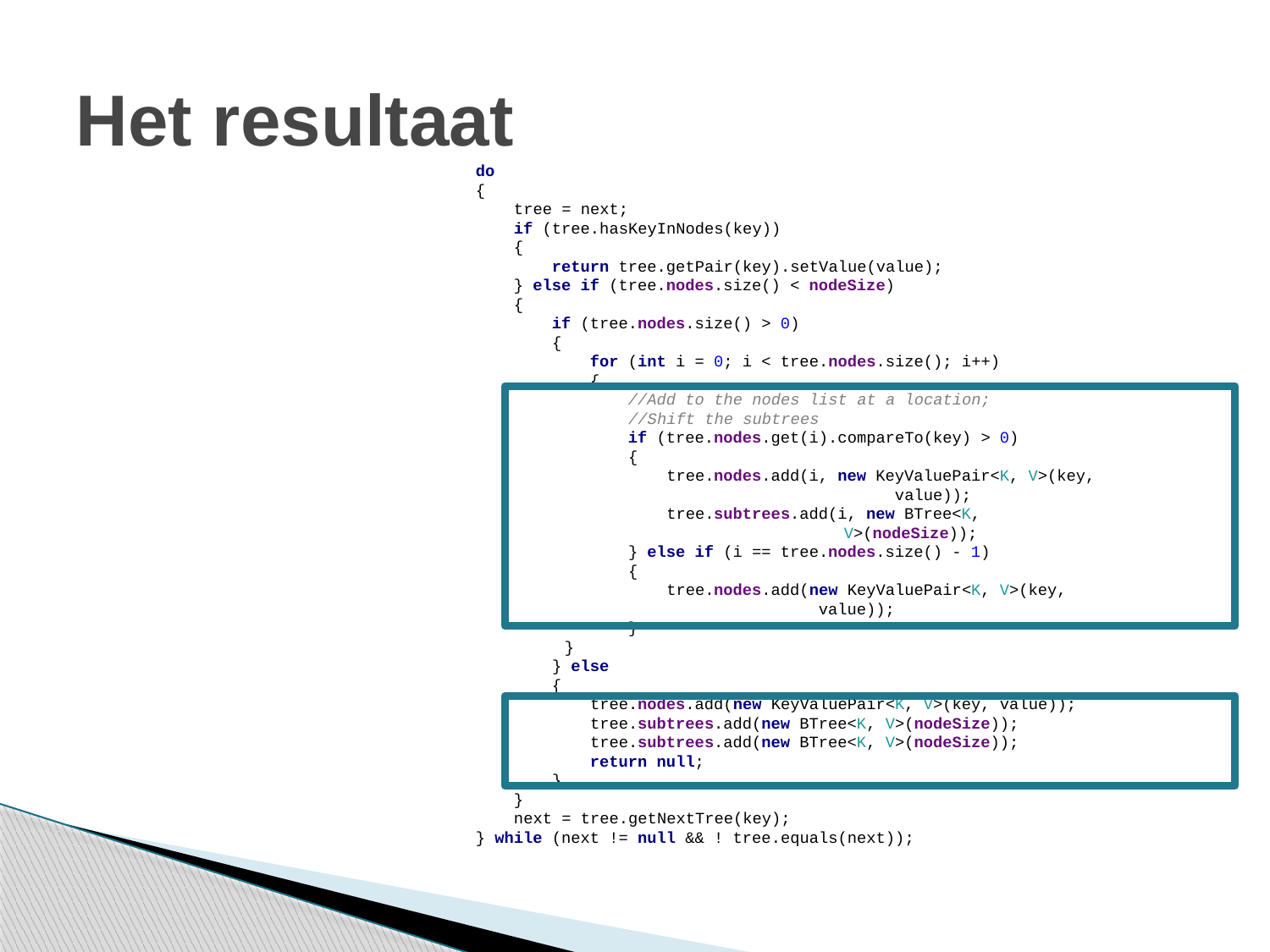

# Het resultaat
    do
    {
        tree = next;
        if (tree.hasKeyInNodes(key))
        {
            return tree.getPair(key).setValue(value);
        } else if (tree.nodes.size() < nodeSize)
        {
            if (tree.nodes.size() > 0)
            {
                for (int i = 0; i < tree.nodes.size(); i++)
                {
                    //Add to the nodes list at a location;
                    //Shift the subtrees
                    if (tree.nodes.get(i).compareTo(key) > 0)
                    {
                        tree.nodes.add(i, new KeyValuePair<K, V>(key, 				        value));
                        tree.subtrees.add(i, new BTree<K, 				                V>(nodeSize));
                    } else if (i == tree.nodes.size() - 1)
                    {
                        tree.nodes.add(new KeyValuePair<K, V>(key, 				value));
                    }
	}
            } else
            {
                tree.nodes.add(new KeyValuePair<K, V>(key, value));
                tree.subtrees.add(new BTree<K, V>(nodeSize));
                tree.subtrees.add(new BTree<K, V>(nodeSize));
                return null;
            }
        }
        next = tree.getNextTree(key);
    } while (next != null && ! tree.equals(next));